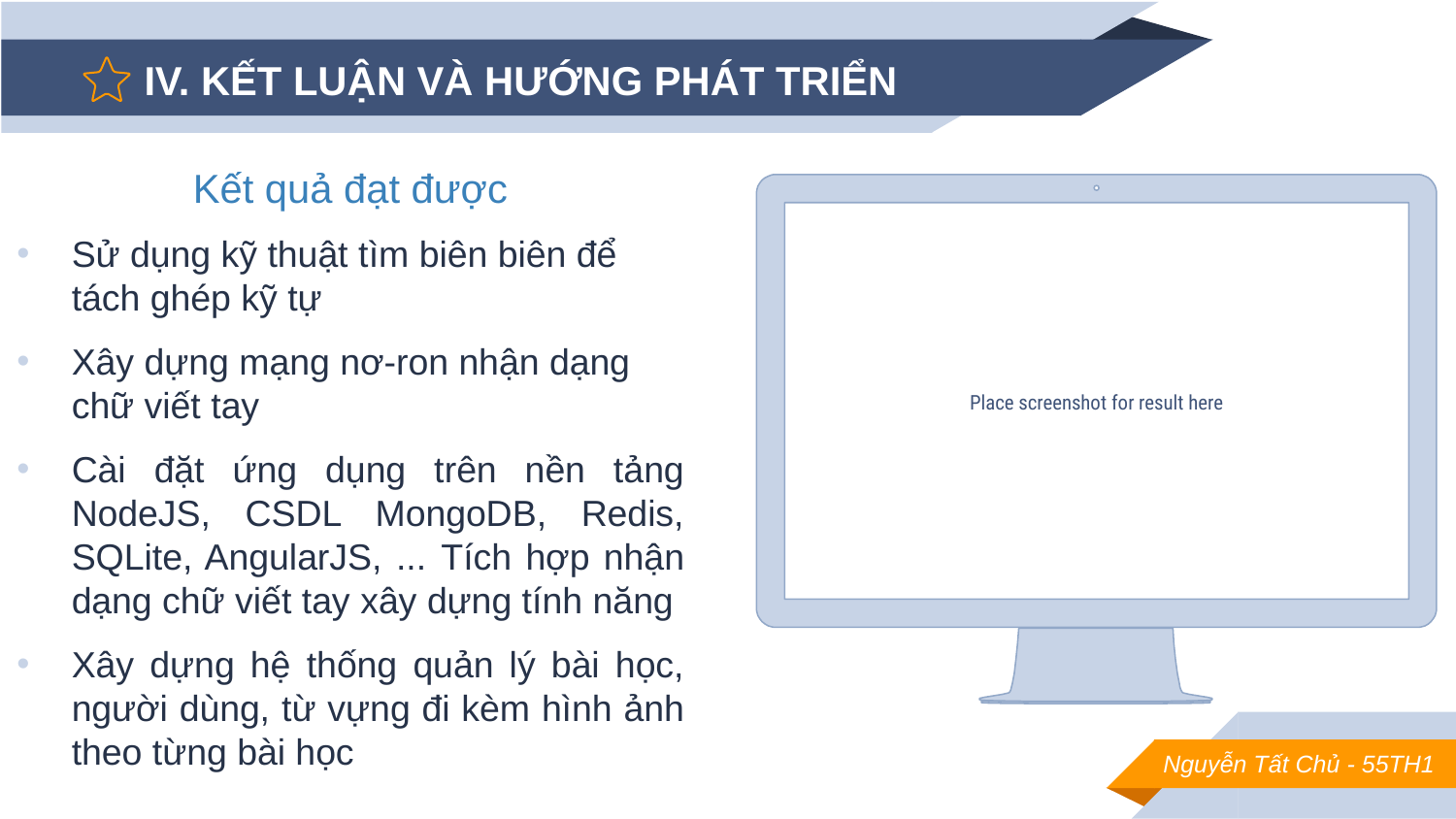

# IV. KẾT LUẬN VÀ HƯỚNG PHÁT TRIỂN

Kết quả đạt được
Sử dụng kỹ thuật tìm biên biên để tách ghép kỹ tự
Xây dựng mạng nơ-ron nhận dạng chữ viết tay
Cài đặt ứng dụng trên nền tảng NodeJS, CSDL MongoDB, Redis, SQLite, AngularJS, ... Tích hợp nhận dạng chữ viết tay xây dựng tính năng
Xây dựng hệ thống quản lý bài học, người dùng, từ vựng đi kèm hình ảnh theo từng bài học

Place screenshot for result here
Nguyễn Tất Chủ - 55TH1